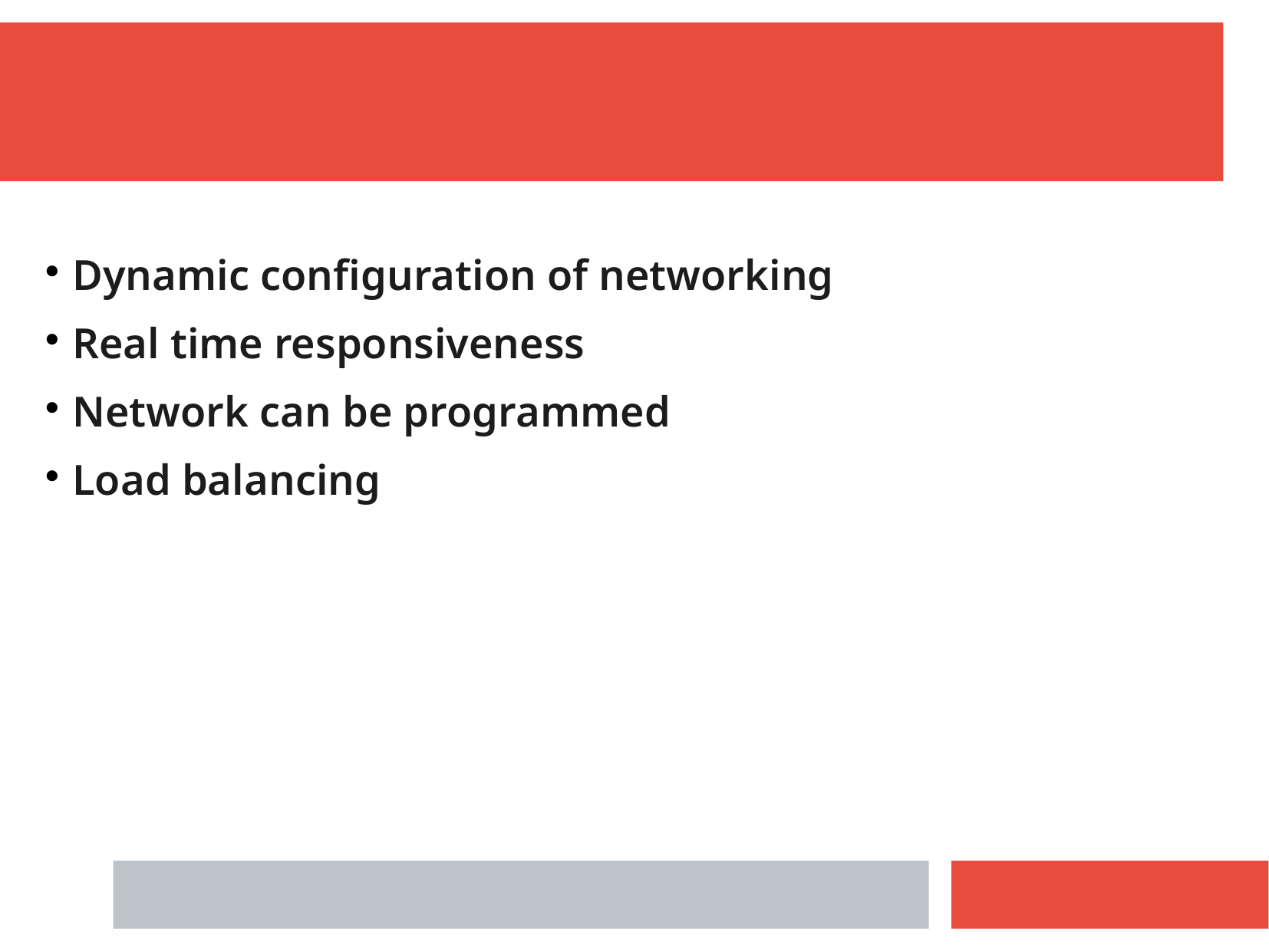

Dynamic configuration of networking
Real time responsiveness
Network can be programmed
Load balancing